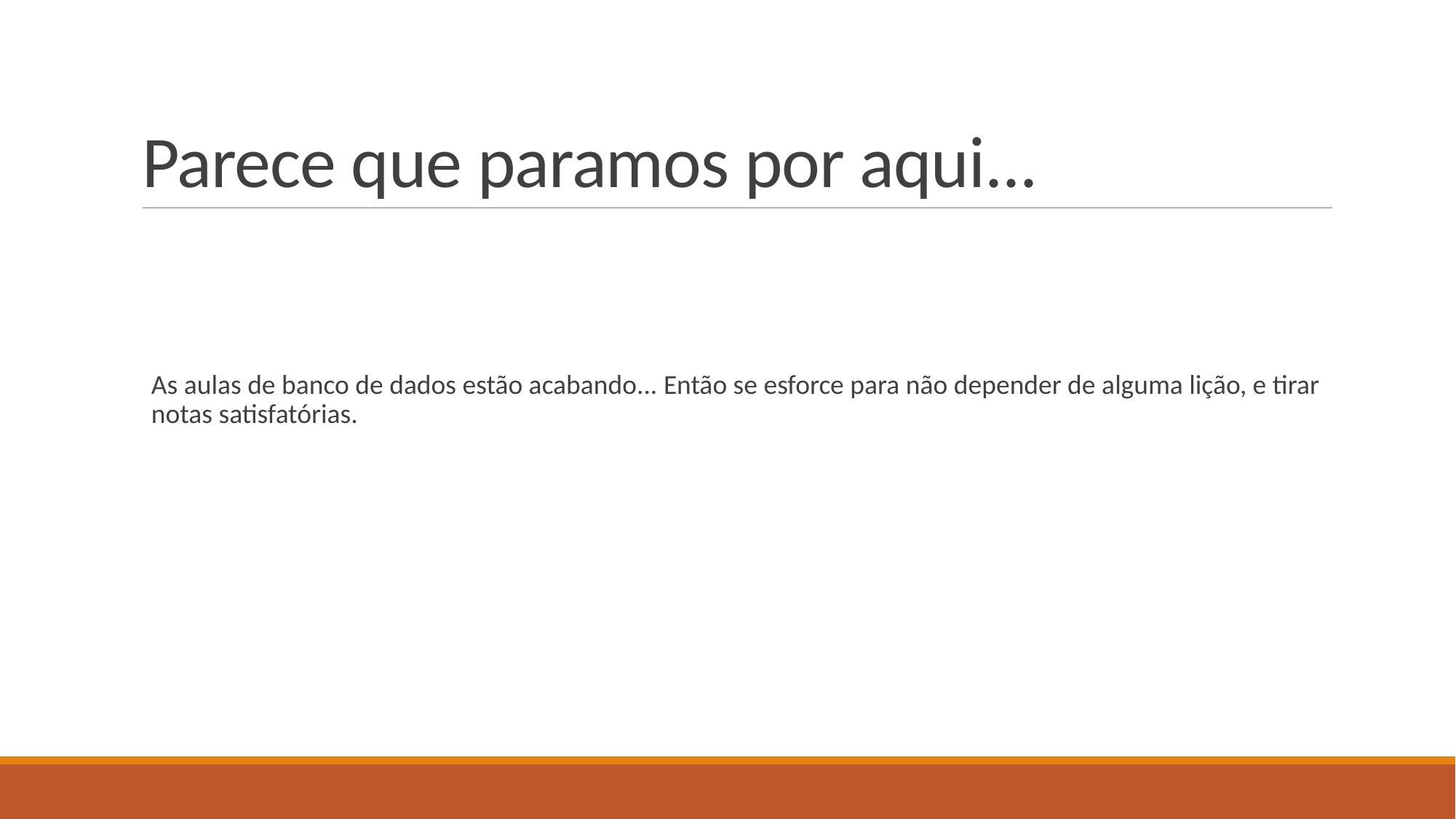

# Parece que paramos por aqui...
As aulas de banco de dados estão acabando... Então se esforce para não depender de alguma lição, e tirar notas satisfatórias.